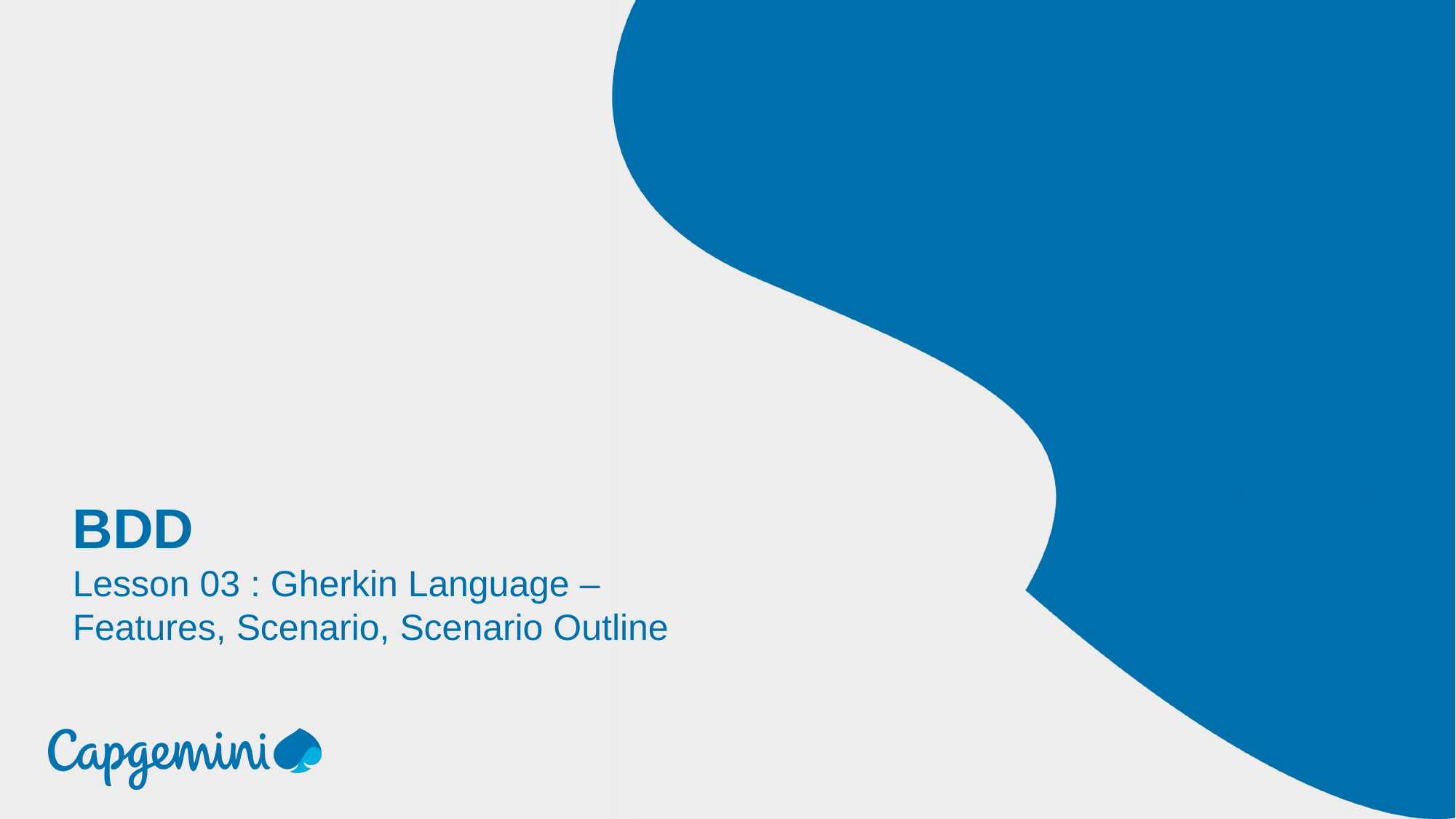

BDD
Lesson 03 : Gherkin Language – Features, Scenario, Scenario Outline